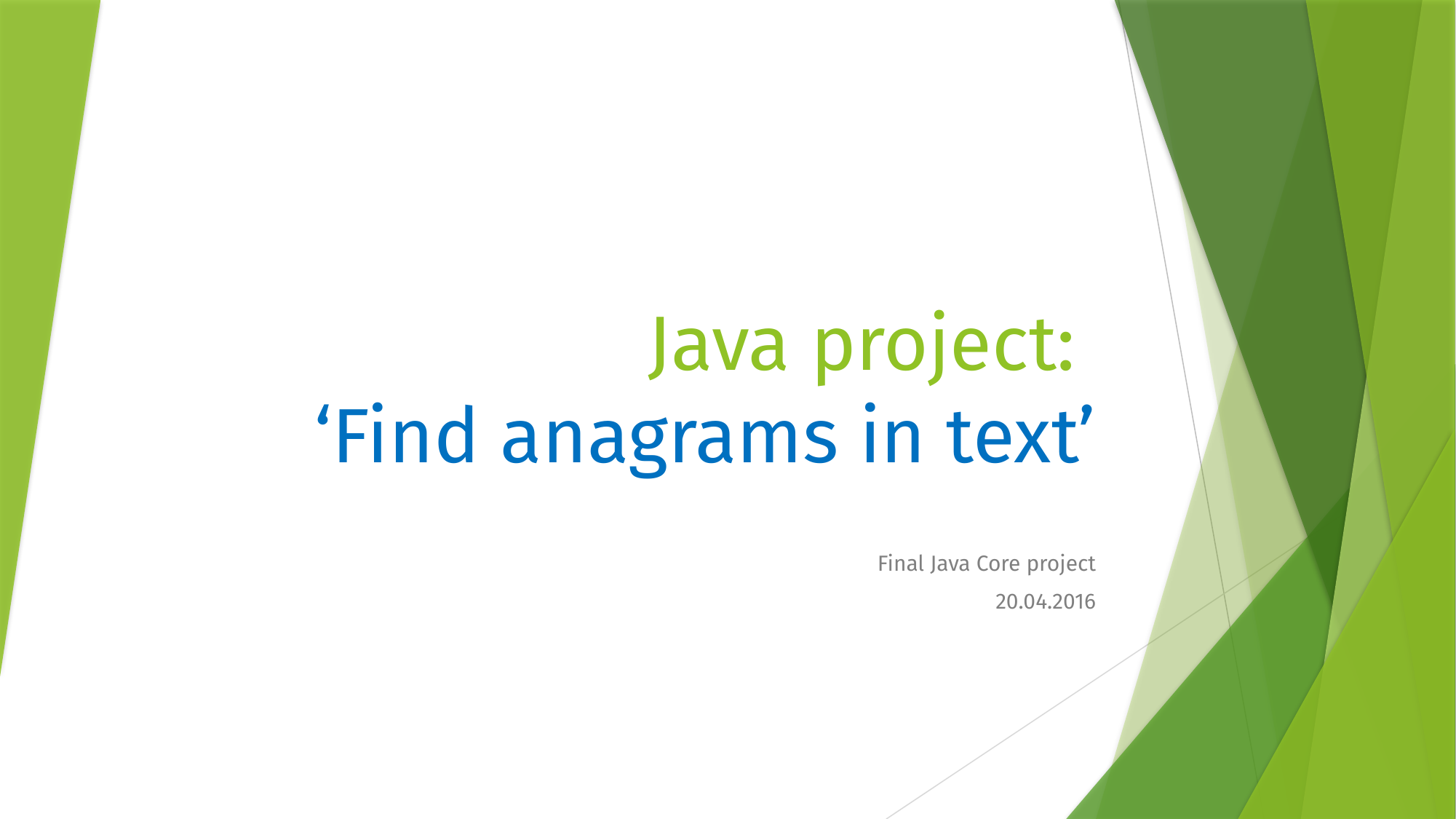

# Java project: ‘Find anagrams in text’
Final Java Core project
20.04.2016